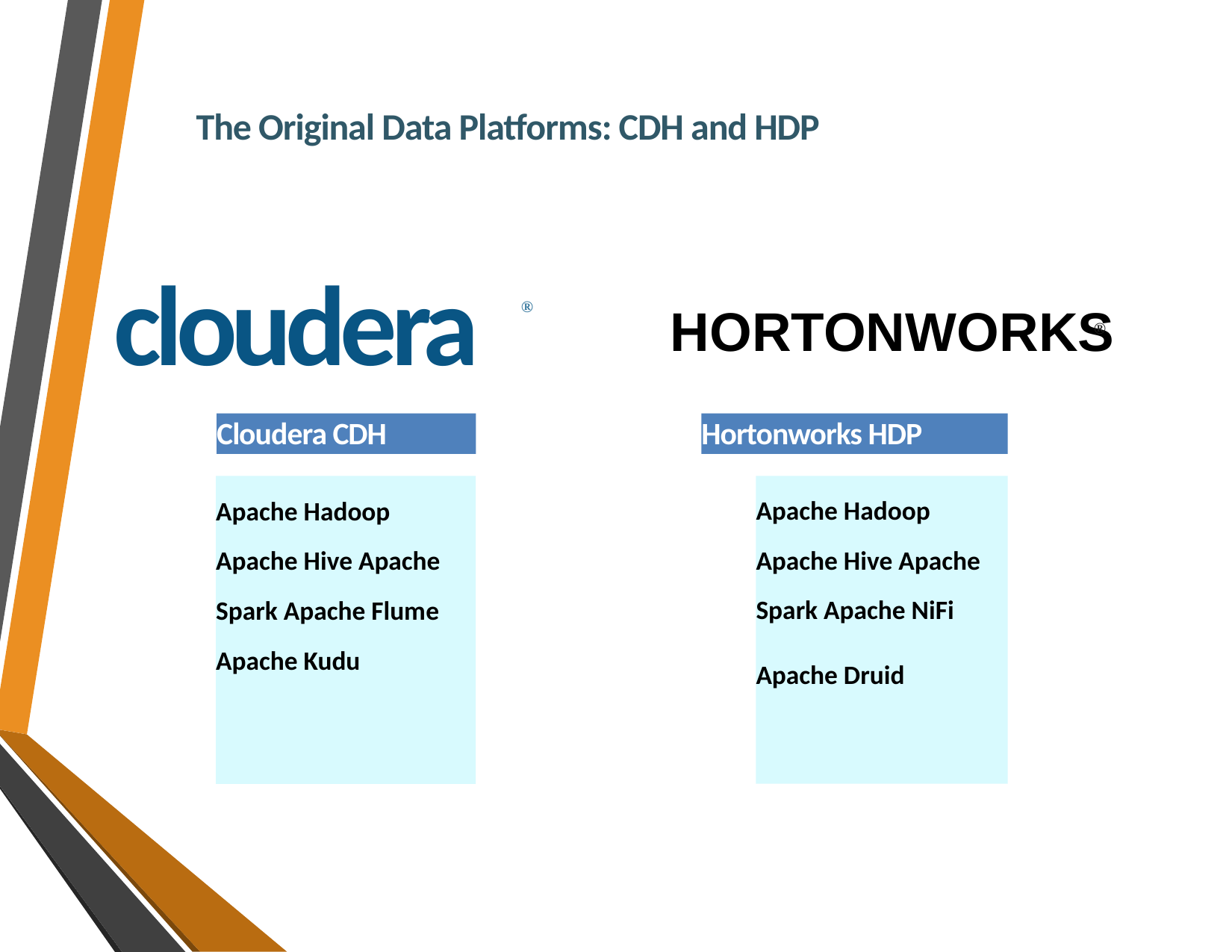

The Original Data Platforms: CDH and HDP
cloudera
®
HORTONWORKS
®
Cloudera CDH
Hortonworks HDP
Apache Hadoop Apache Hive Apache Spark Apache Flume Apache Kudu
Apache Hadoop Apache Hive Apache Spark Apache NiFi
Apache Druid